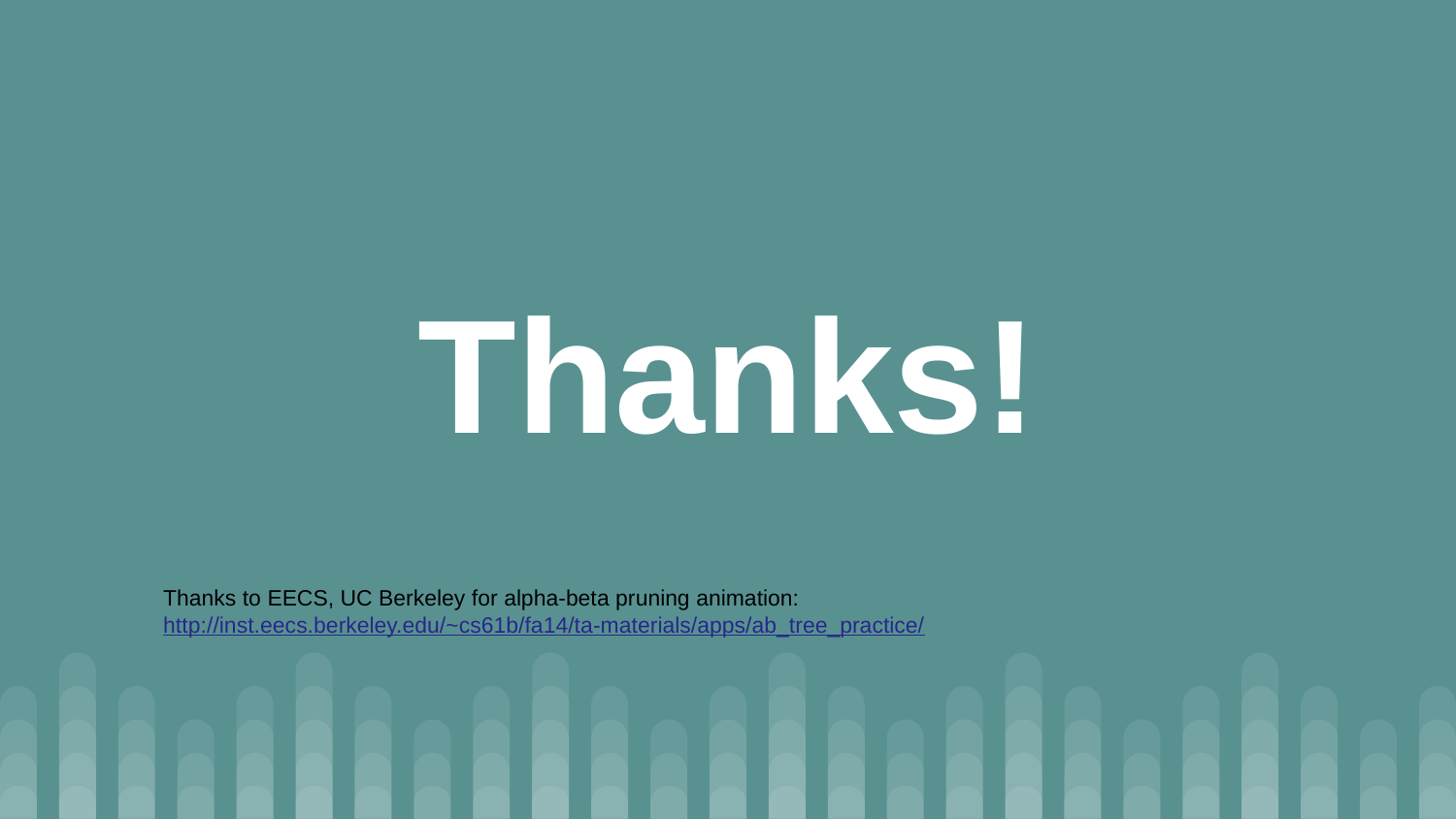

# Thanks!
Thanks to EECS, UC Berkeley for alpha-beta pruning animation: http://inst.eecs.berkeley.edu/~cs61b/fa14/ta-materials/apps/ab_tree_practice/